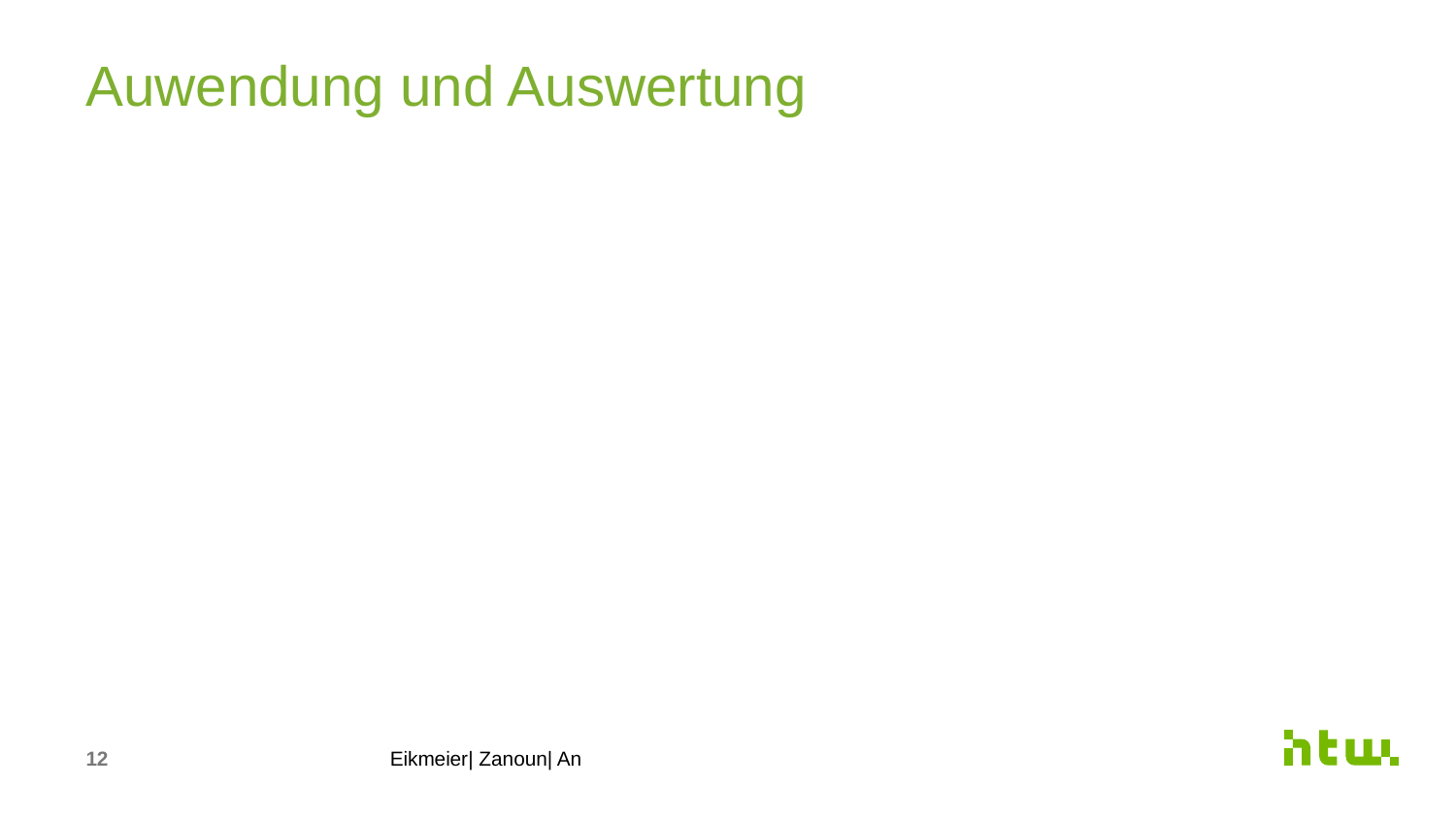

Auwendung und Auswertung
12
Eikmeier| Zanoun| An